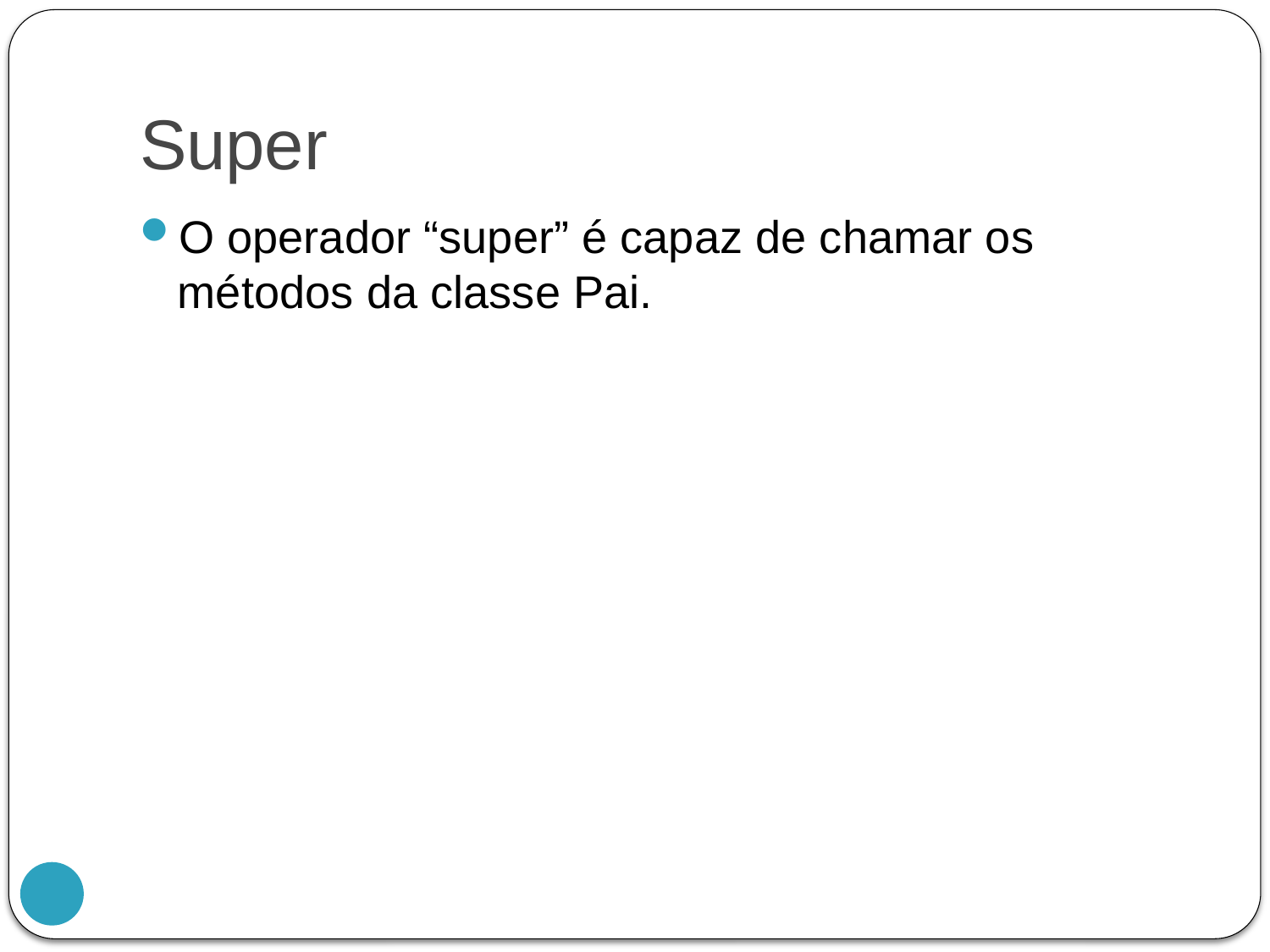

# Super
O operador “super” é capaz de chamar os métodos da classe Pai.
10